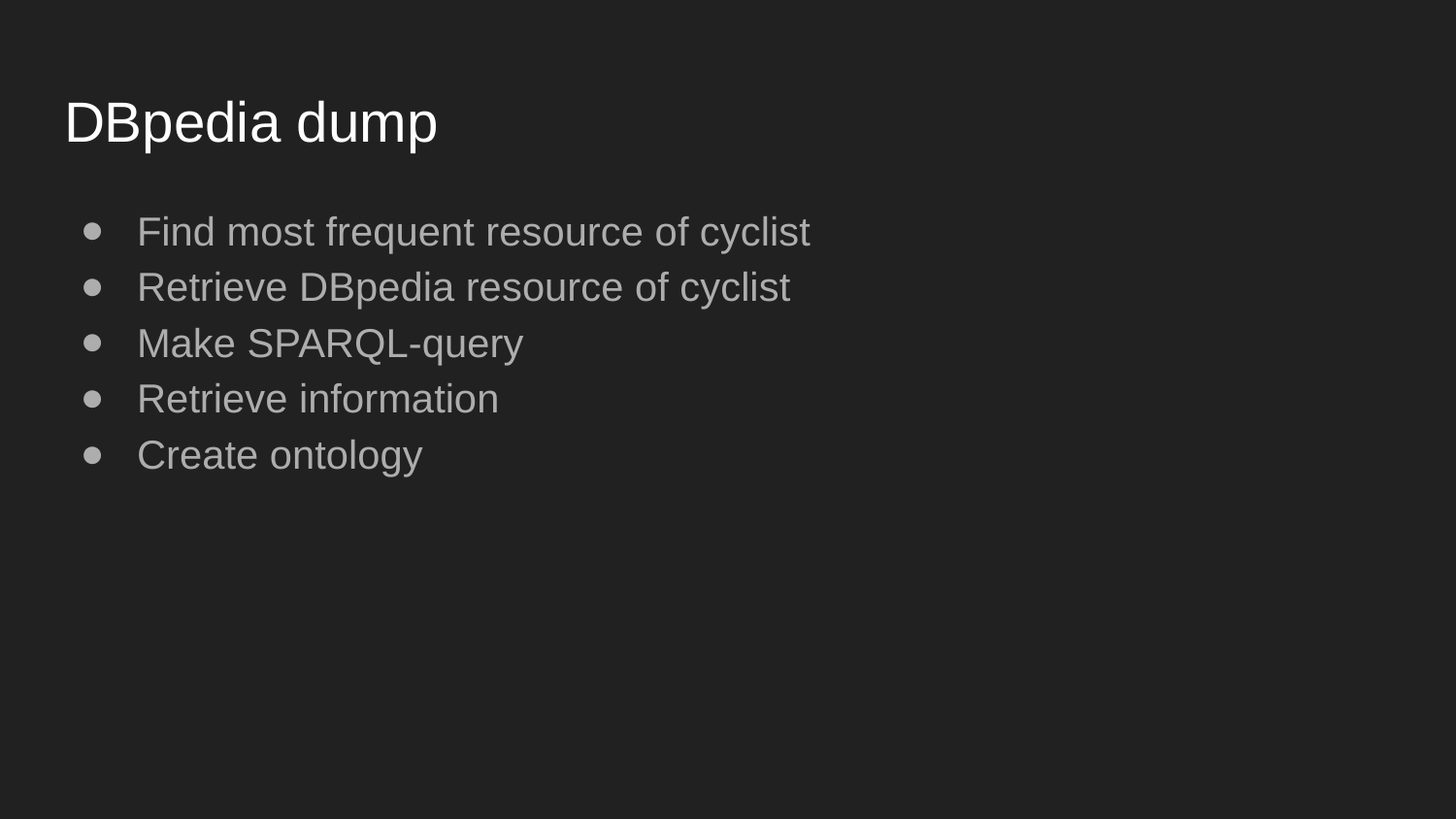

# DBpedia dump

Find most frequent resource of cyclist
Retrieve DBpedia resource of cyclist
Make SPARQL-query
Retrieve information
Create ontology